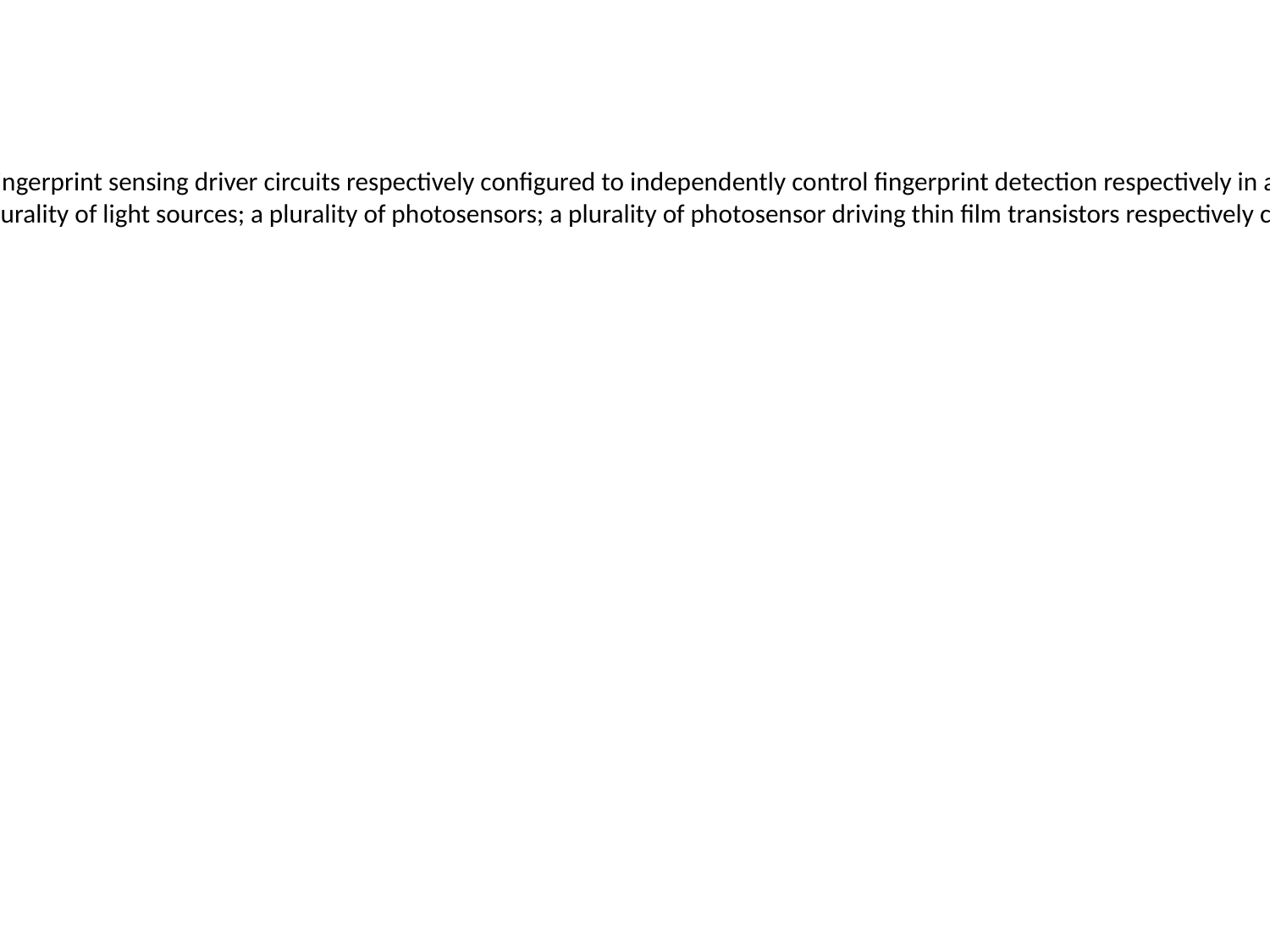

Patnet No:US20210333926A1
Title : Integrated fingerprint detection touch control display apparatus and integrated method of fingerprint detection, touch control, and image display
Inventor:['Lei Wang', 'Haisheng Wang', 'Xiaoliang DING', 'Yingming Liu', 'Xueyou CAO', 'Xiaoquan HAI']
Company: ['BOETechnologyGroupCoLtd']
Filed Date : ['2018-09-13']
Abstract : The present application provides an integrated fingerprint detection touch control display apparatus. The integrated fingerprint detection touch control display apparatus includes a plurality of fingerprint sensing driver circuits respectively configured to independently control fingerprint detection respectively in a plurality of sensing regions in the integrated fingerprint detection touch control display apparatus; a touch sensing driver circuit configured to control touch detection in the integrated fingerprint detection touch control display apparatus; a counter substrate; and an array substrate facing the counter substrate. The array substrate includes a plurality of light sources; a plurality of photosensors; a plurality of photosensor driving thin film transistors respectively connected to the plurality of photosensors; a plurality of first gate lines respectively connected to the plurality of fingerprint sensing driver circuits; and a plurality of second gate lines connected to the touch sensing driver circuit for detecting a touch.